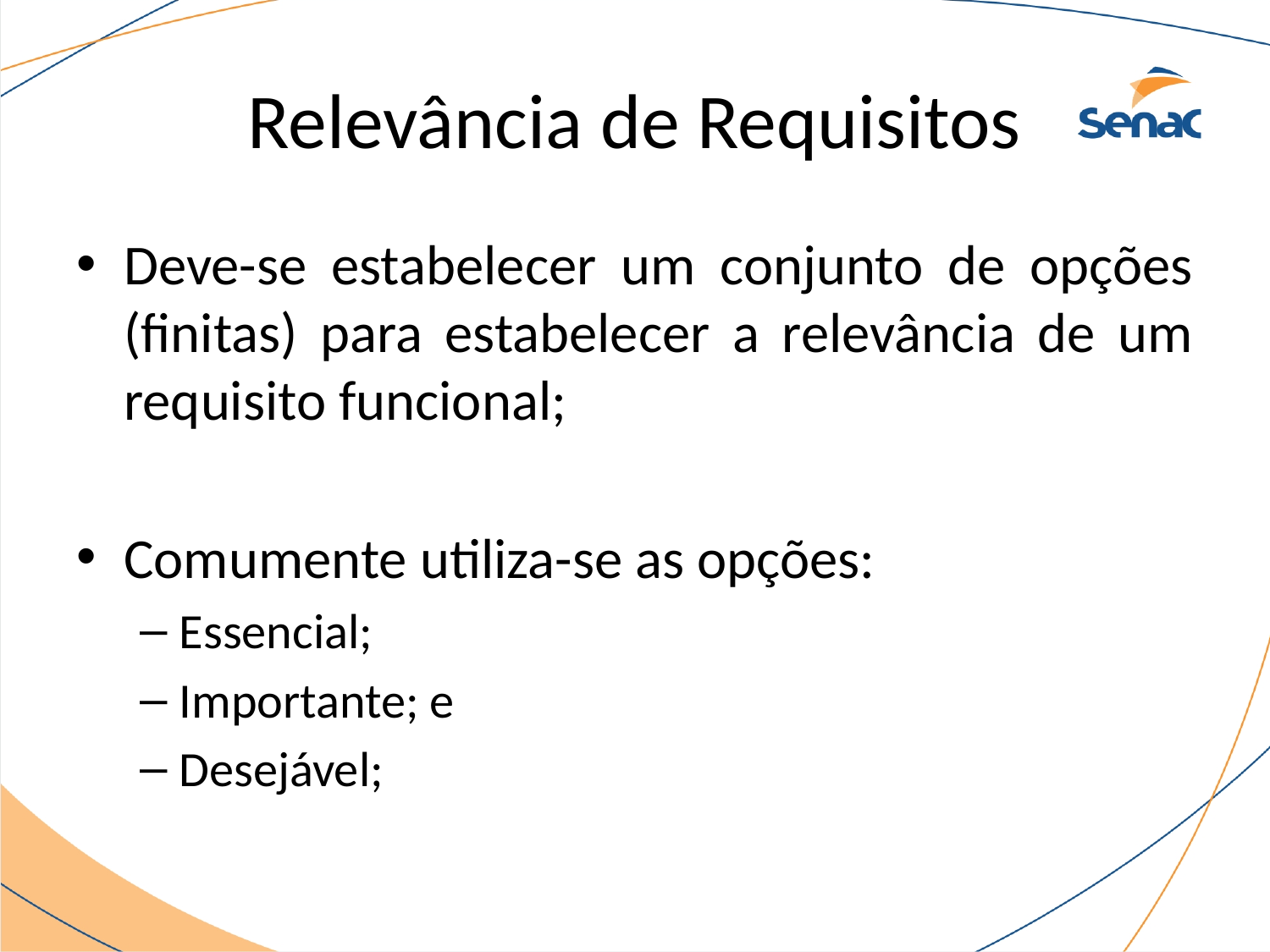

# Relevância de Requisitos
Deve-se estabelecer um conjunto de opções (finitas) para estabelecer a relevância de um requisito funcional;

Comumente utiliza-se as opções:
Essencial;
Importante; e
Desejável;